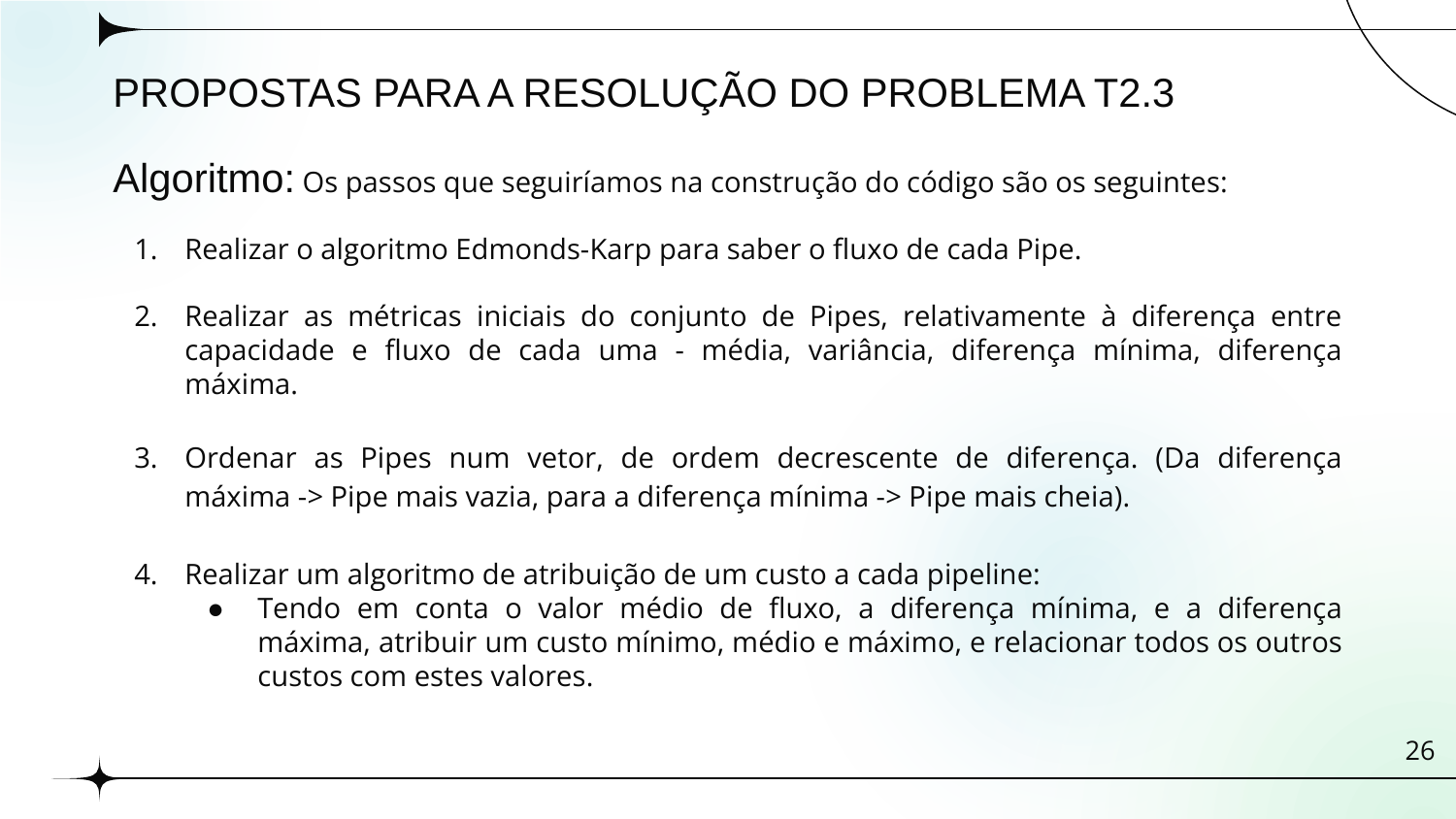

# PROPOSTAS PARA A RESOLUÇÃO DO PROBLEMA T2.3
Algoritmo: Os passos que seguiríamos na construção do código são os seguintes:
Realizar o algoritmo Edmonds-Karp para saber o fluxo de cada Pipe.

Realizar as métricas iniciais do conjunto de Pipes, relativamente à diferença entre capacidade e fluxo de cada uma - média, variância, diferença mínima, diferença máxima.

Ordenar as Pipes num vetor, de ordem decrescente de diferença. (Da diferença máxima -> Pipe mais vazia, para a diferença mínima -> Pipe mais cheia).

Realizar um algoritmo de atribuição de um custo a cada pipeline:
Tendo em conta o valor médio de fluxo, a diferença mínima, e a diferença máxima, atribuir um custo mínimo, médio e máximo, e relacionar todos os outros custos com estes valores.
26